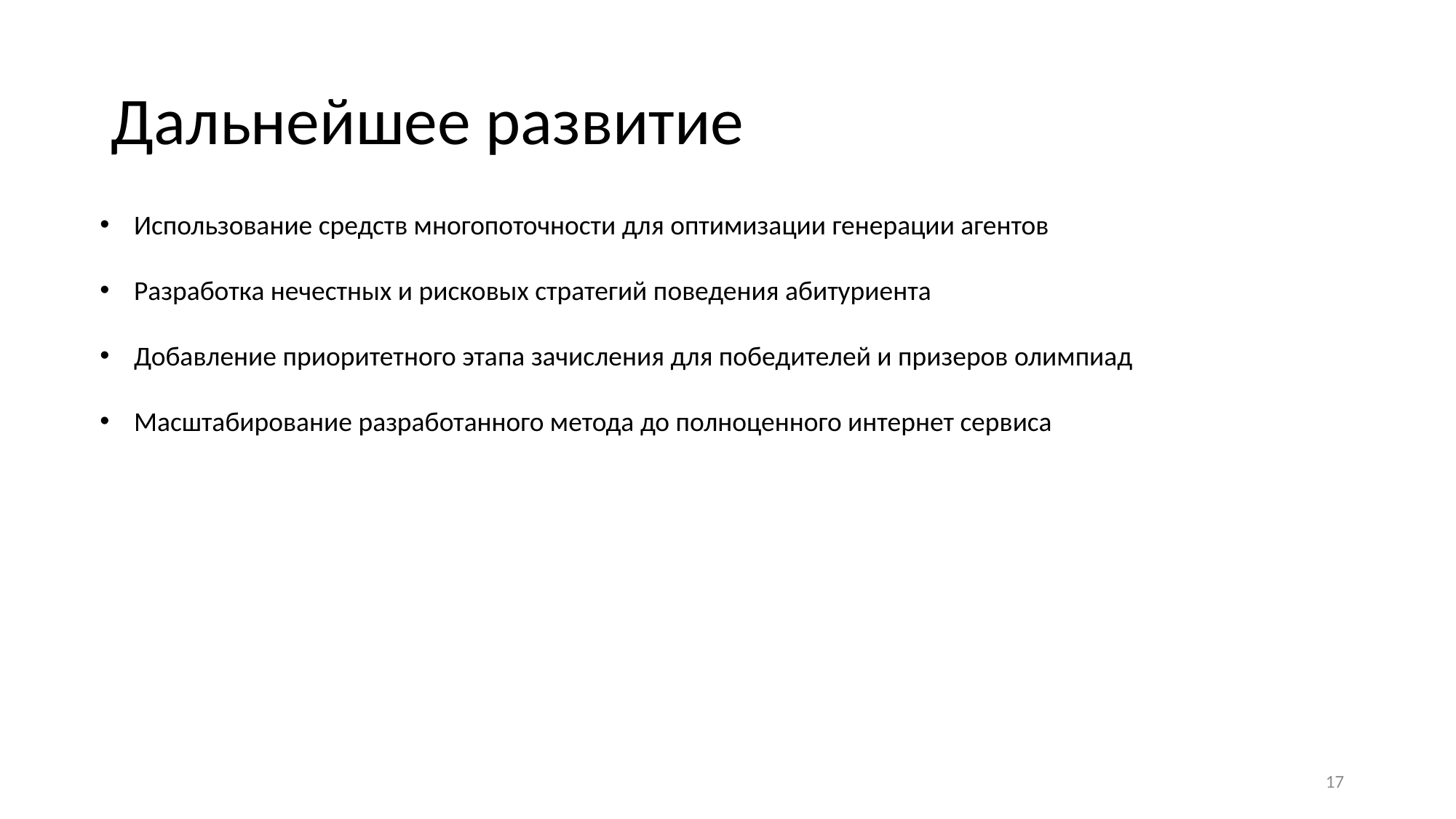

# Дальнейшее развитие
Использование средств многопоточности для оптимизации генерации агентов

Разработка нечестных и рисковых стратегий поведения абитуриента

Добавление приоритетного этапа зачисления для победителей и призеров олимпиад

Масштабирование разработанного метода до полноценного интернет сервиса
17